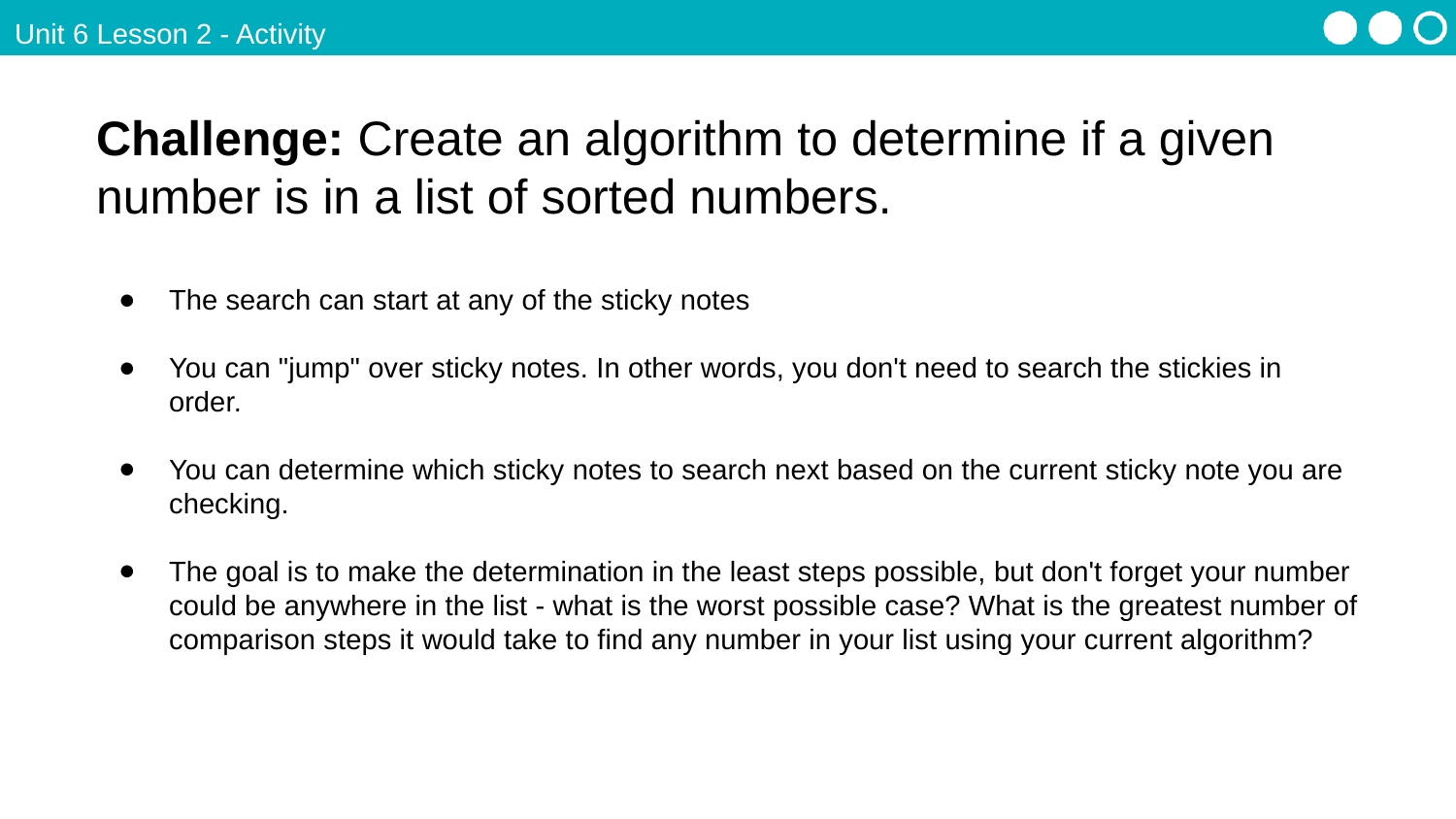

Unit 6 Lesson 2 - Activity
Challenge: Create an algorithm to determine if a given number is in a list of sorted numbers.

The search can start at any of the sticky notes

You can "jump" over sticky notes. In other words, you don't need to search the stickies in order.

You can determine which sticky notes to search next based on the current sticky note you are checking.

The goal is to make the determination in the least steps possible, but don't forget your number could be anywhere in the list - what is the worst possible case? What is the greatest number of comparison steps it would take to find any number in your list using your current algorithm?